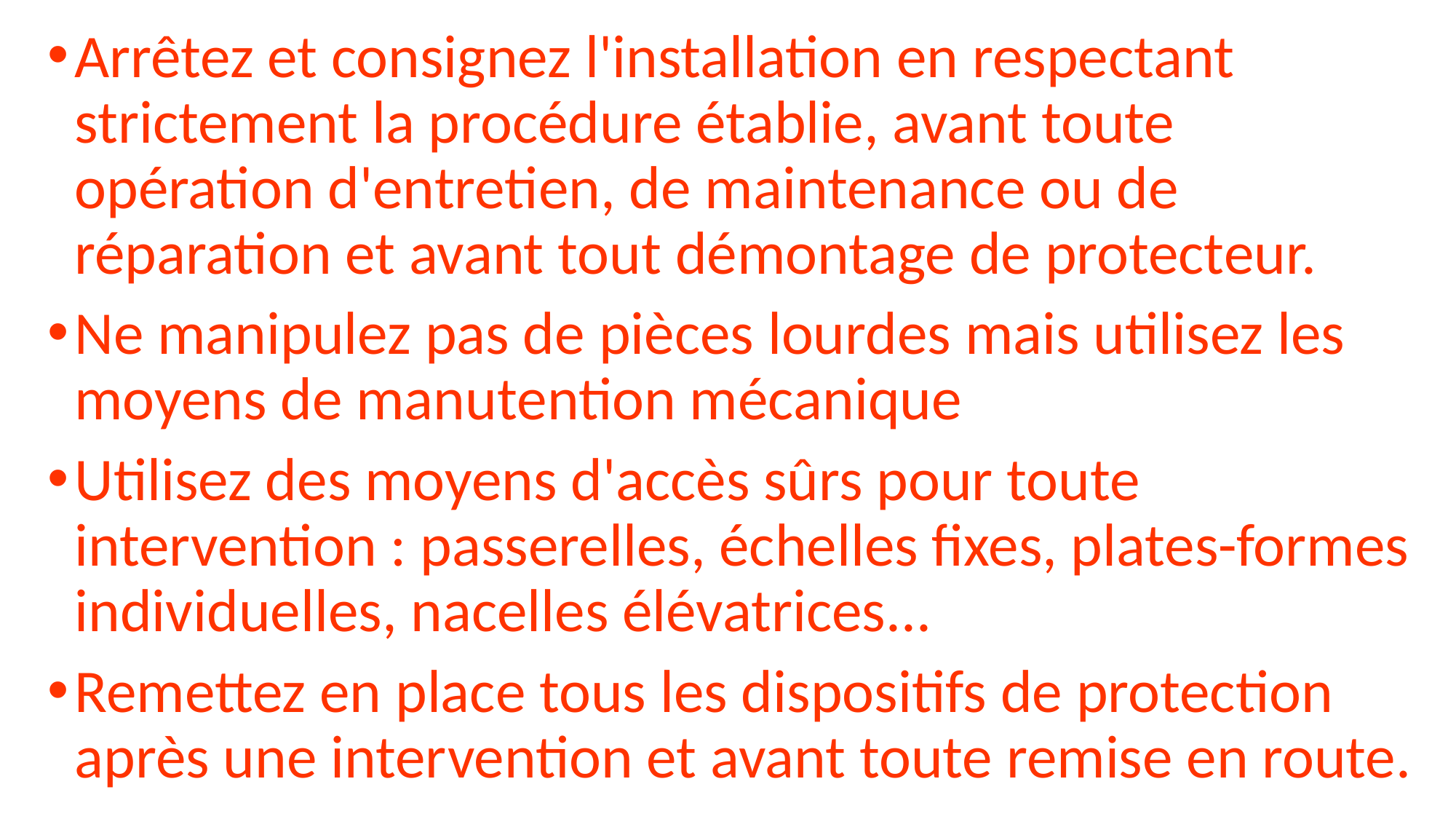

Arrêtez et consignez l'installation en respectant strictement la procédure établie, avant toute opération d'entretien, de maintenance ou de réparation et avant tout démontage de protecteur.
Ne manipulez pas de pièces lourdes mais utilisez les moyens de manu­tention mécanique
Utilisez des moyens d'accès sûrs pour toute intervention : passerelles, échelles fixes, plates-formes individuelles, nacelles élévatrices...
Remettez en place tous les dispositifs de protection après une inter­vention et avant toute remise en route.